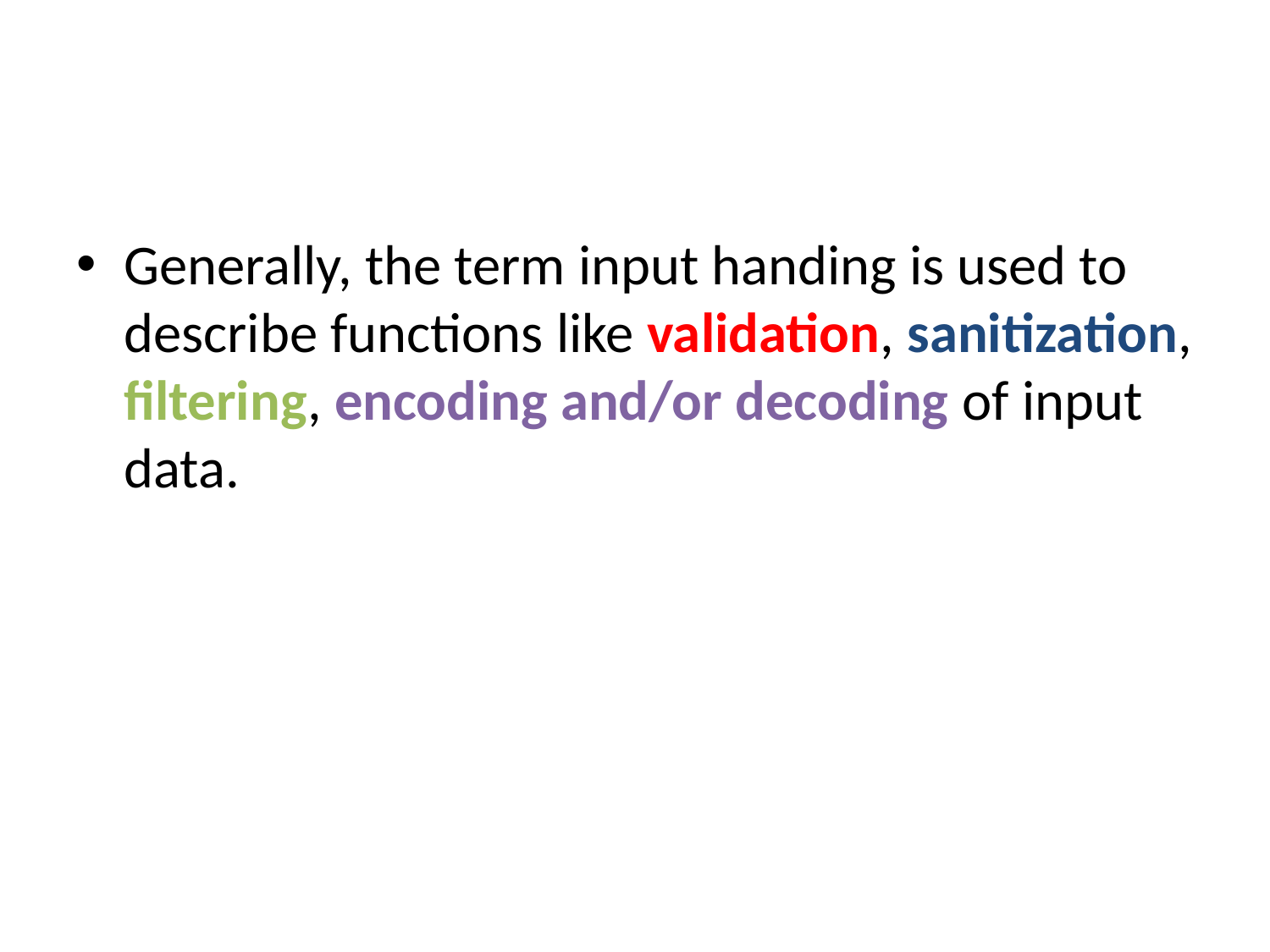

#
Generally, the term input handing is used to describe functions like validation, sanitization, filtering, encoding and/or decoding of input data.